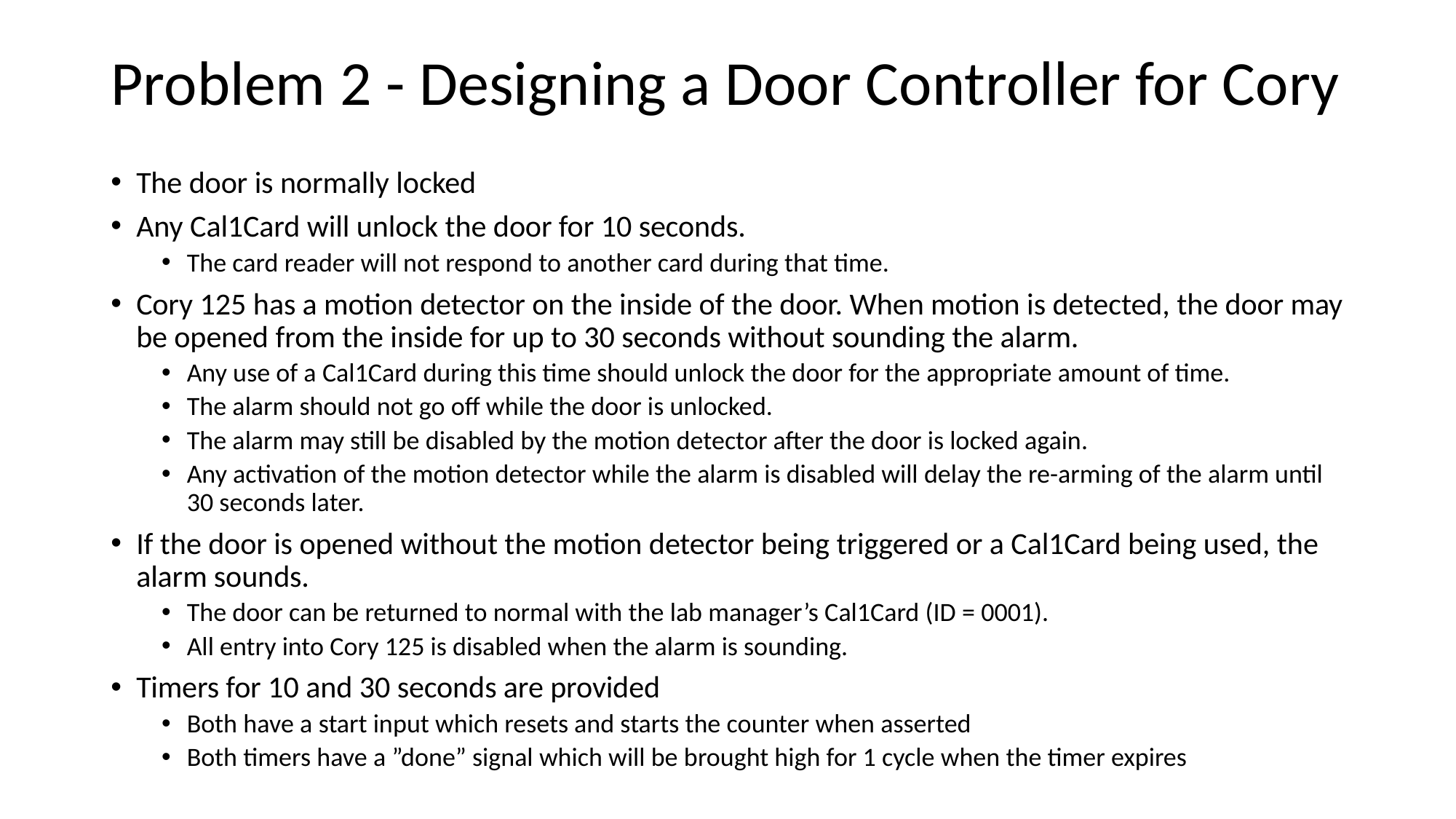

# Problem 2 - Designing a Door Controller for Cory
﻿The door is normally locked
Any Cal1Card will unlock the door for 10 seconds.
The card reader will not respond to another card during that time.
Cory 125 has a motion detector on the inside of the door. When motion is detected, the door may be opened from the inside for up to 30 seconds without sounding the alarm.
Any use of a Cal1Card during this time should unlock the door for the appropriate amount of time.
The alarm should not go off while the door is unlocked.
The alarm may still be disabled by the motion detector after the door is locked again.
Any activation of the motion detector while the alarm is disabled will delay the re-arming of the alarm until 30 seconds later.
If the door is opened without the motion detector being triggered or a Cal1Card being used, the alarm sounds.
The door can be returned to normal with the lab manager’s Cal1Card (ID = 0001).
All entry into Cory 125 is disabled when the alarm is sounding.
Timers for 10 and 30 seconds are provided
Both have a start input which resets and starts the counter when asserted
Both timers have a ”done” signal which will be brought high for 1 cycle when the timer expires